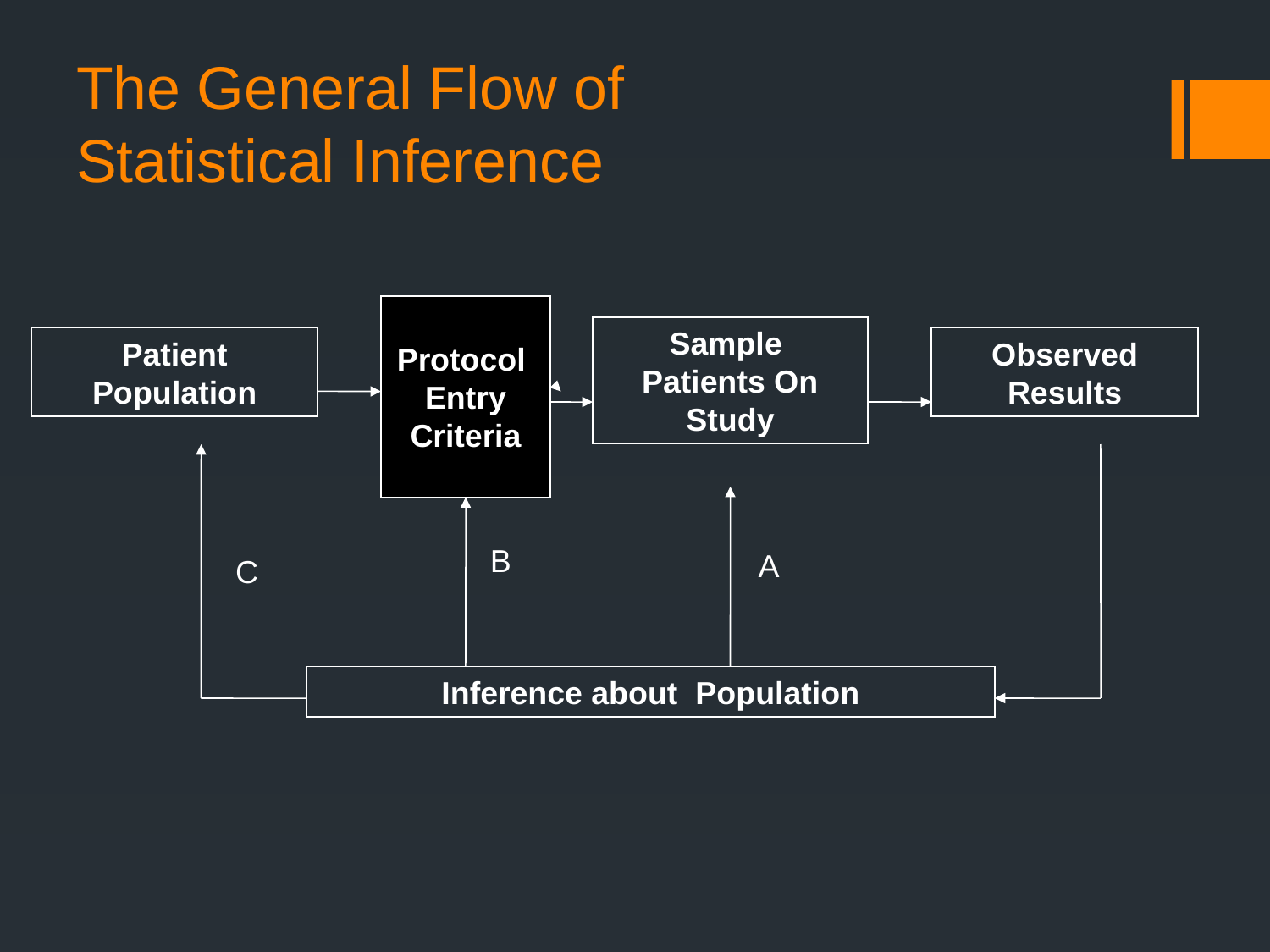

# The General Flow of Statistical Inference
Protocol
Entry
Criteria
Sample  Patients On Study
Patient Population
Observed Results

B
A
C
Inference about  Population